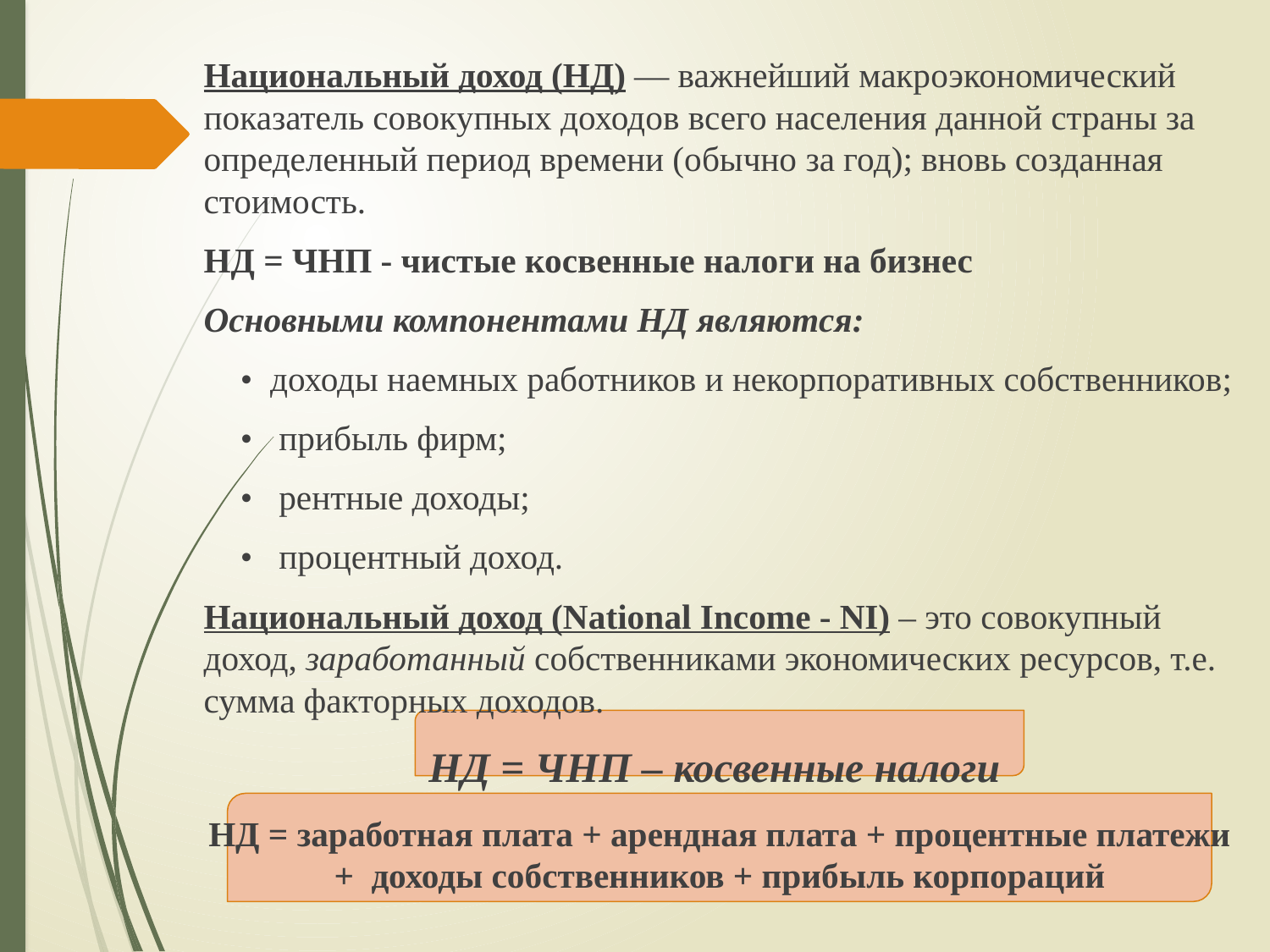

Национальный доход (НД) — важнейший макроэкономический показатель совокупных доходов всего населения данной страны за определенный период времени (обычно за год); вновь созданная стоимость.
НД = ЧНП - чистые косвенные налоги на бизнес
Основными компонентами НД являются:
•  доходы наемных работников и некорпоративных собственников;
•   прибыль фирм;
•   рентные доходы;
•   процентный доход.
Национальный доход (National Income - NI) – это совокупный доход, заработанный собственниками экономических ресурсов, т.е. сумма факторных доходов.
НД = ЧНП – косвенные налоги
НД = заработная плата + арендная плата + процентные платежи +  доходы собственников + прибыль корпораций